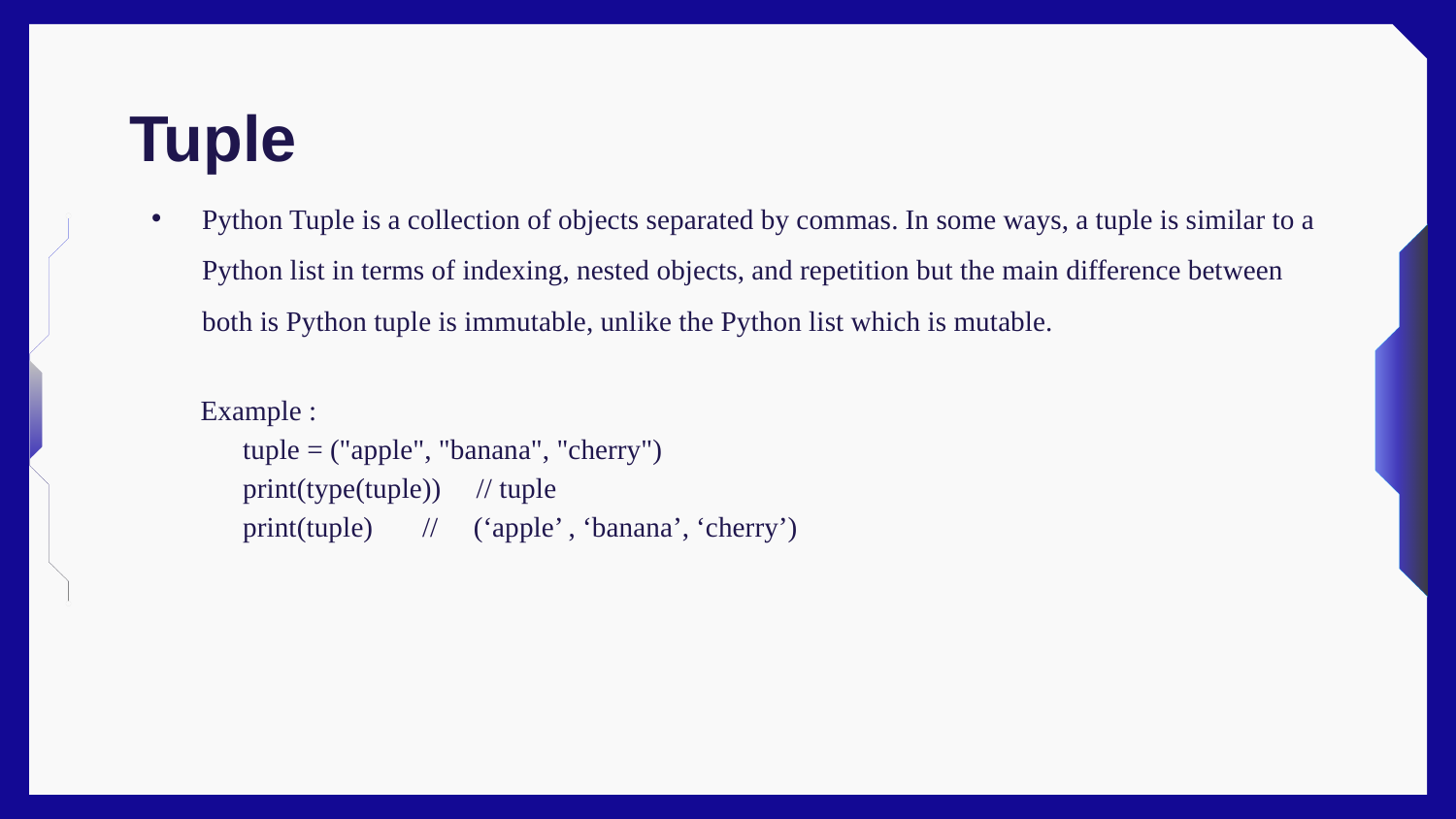

# Tuple
Python Tuple is a collection of objects separated by commas. In some ways, a tuple is similar to a Python list in terms of indexing, nested objects, and repetition but the main difference between both is Python tuple is immutable, unlike the Python list which is mutable.

       Example :
             tuple = ("apple", "banana", "cherry")
             print(type(tuple))     // tuple
             print(tuple)       //     (‘apple’ , ‘banana’, ‘cherry’)